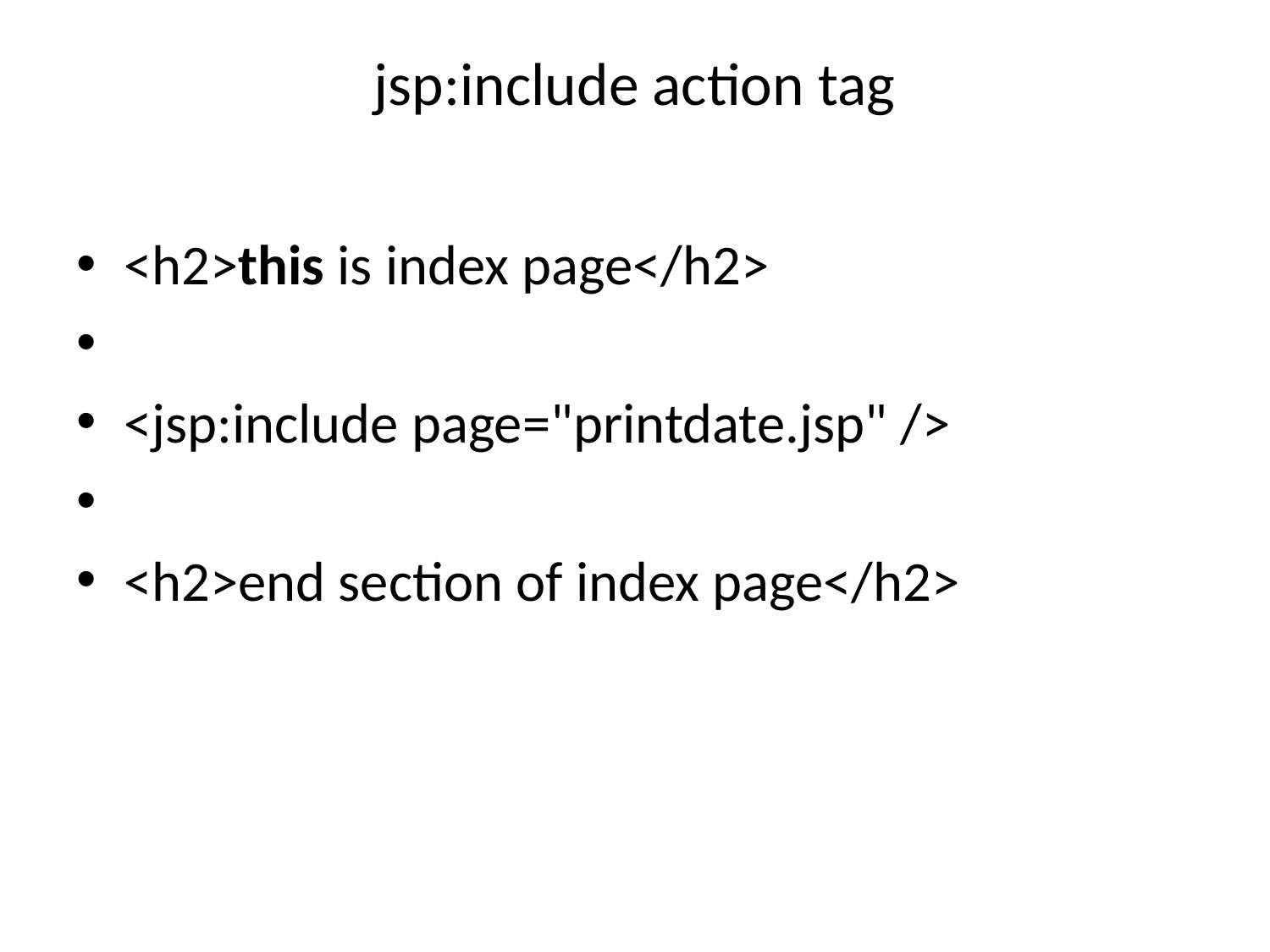

# jsp:include action tag
<h2>this is index page</h2>

<jsp:include page="printdate.jsp" />

<h2>end section of index page</h2>